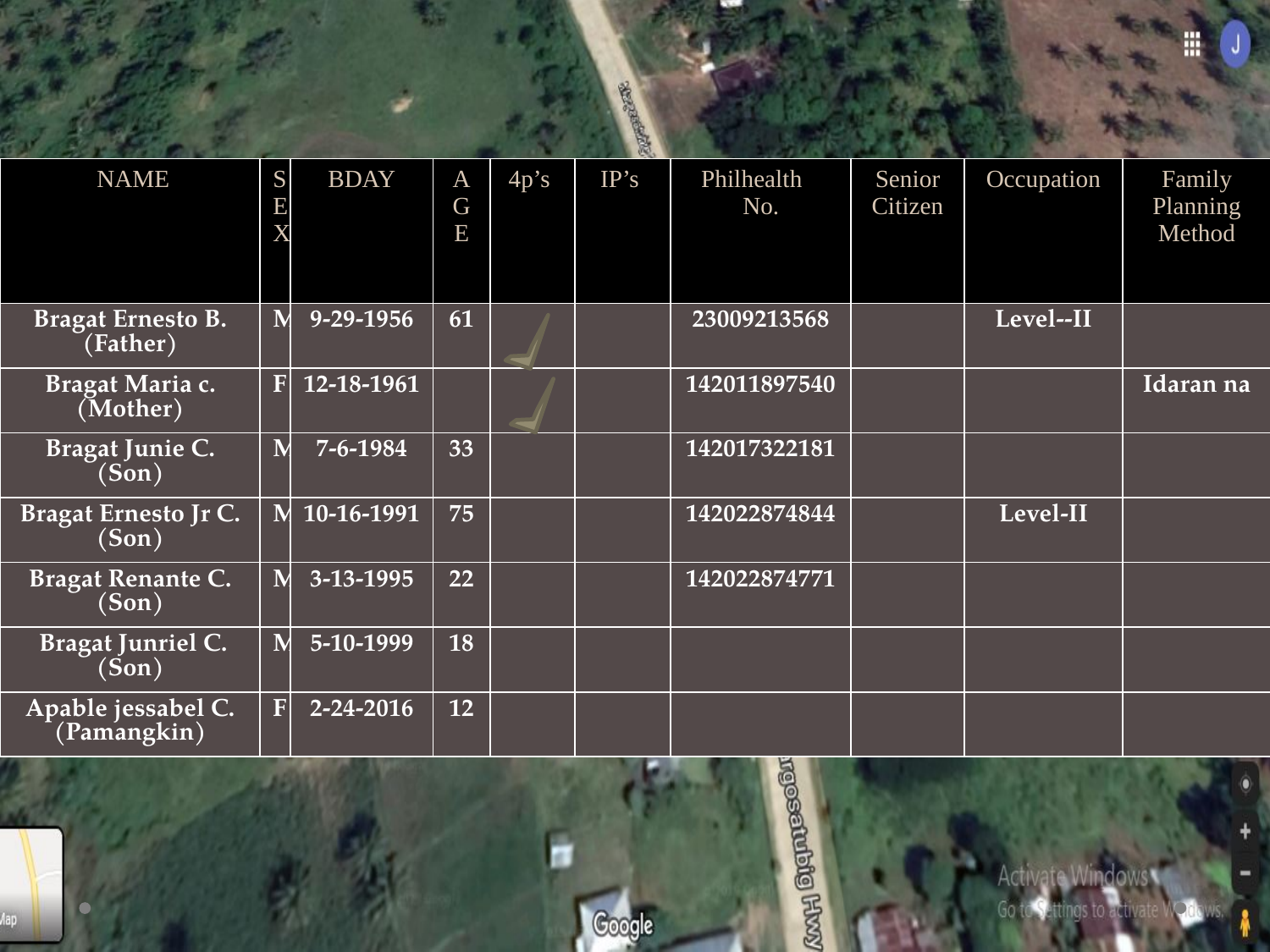

| NAME | SEX | BDAY | AGE | 4p’s | IP’s | Philhealth No. | Senior Citizen | Occupation | Family Planning Method |
| --- | --- | --- | --- | --- | --- | --- | --- | --- | --- |
| Bragat Ernesto B. (Father) | M | 9-29-1956 | 61 |  |  | 23009213568 |  | Level--II |  |
| Bragat Maria c. (Mother) | F | 12-18-1961 |  |  |  | 142011897540 |  |  | Idaran na |
| Bragat Junie C. (Son) | M | 7-6-1984 | 33 |  |  | 142017322181 |  |  |  |
| Bragat Ernesto Jr C. (Son) | M | 10-16-1991 | 75 |  |  | 142022874844 |  | Level-II |  |
| Bragat Renante C. (Son) | M | 3-13-1995 | 22 |  |  | 142022874771 |  |  |  |
| Bragat Junriel C. (Son) | M | 5-10-1999 | 18 |  |  |  |  |  |  |
| Apable jessabel C. (Pamangkin) | F | 2-24-2016 | 12 |  |  |  |  |  |  |